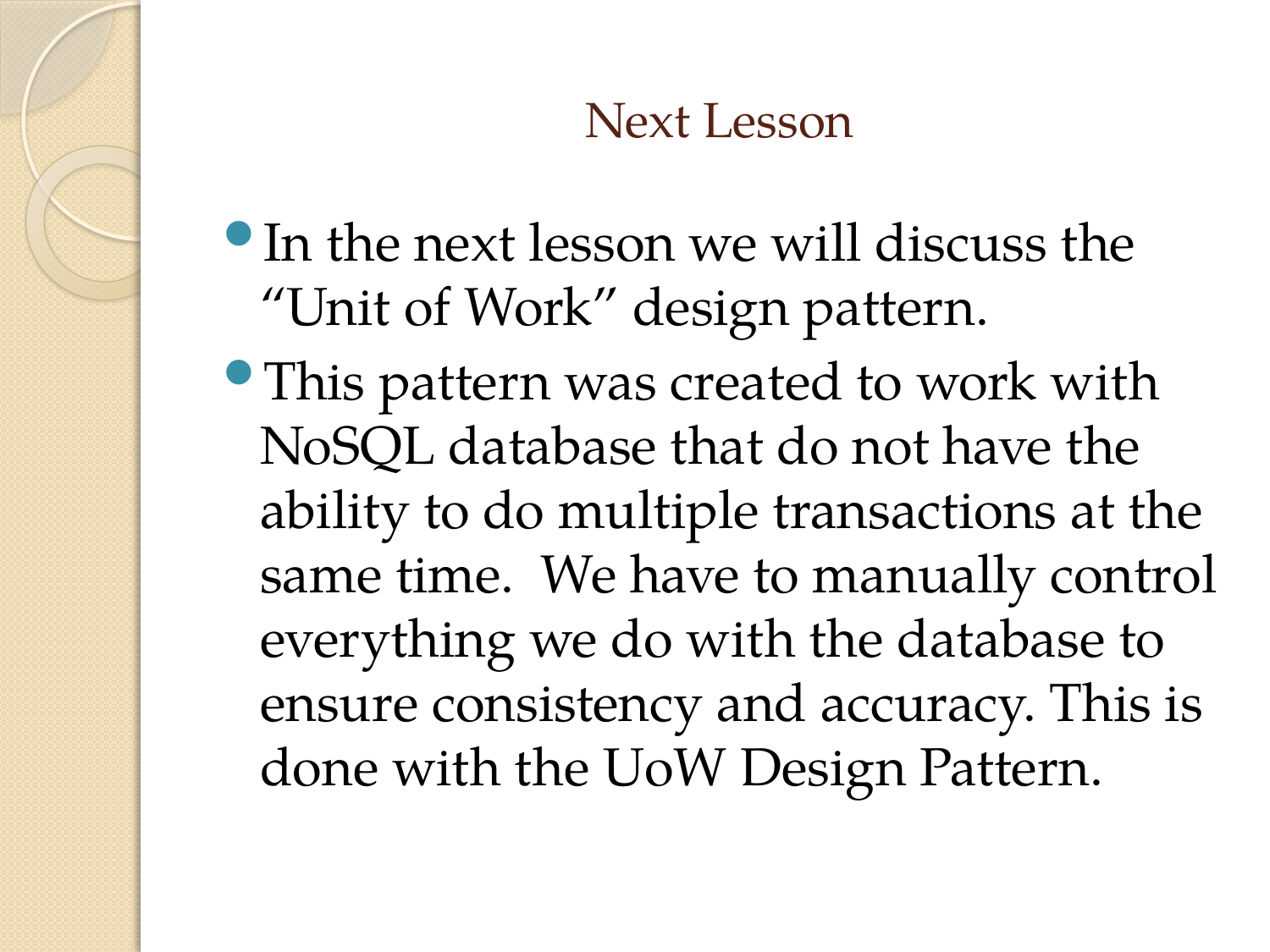

# Next Lesson
In the next lesson we will discuss the “Unit of Work” design pattern.
This pattern was created to work with NoSQL database that do not have the ability to do multiple transactions at the same time.  We have to manually control everything we do with the database to ensure consistency and accuracy. This is done with the UoW Design Pattern.